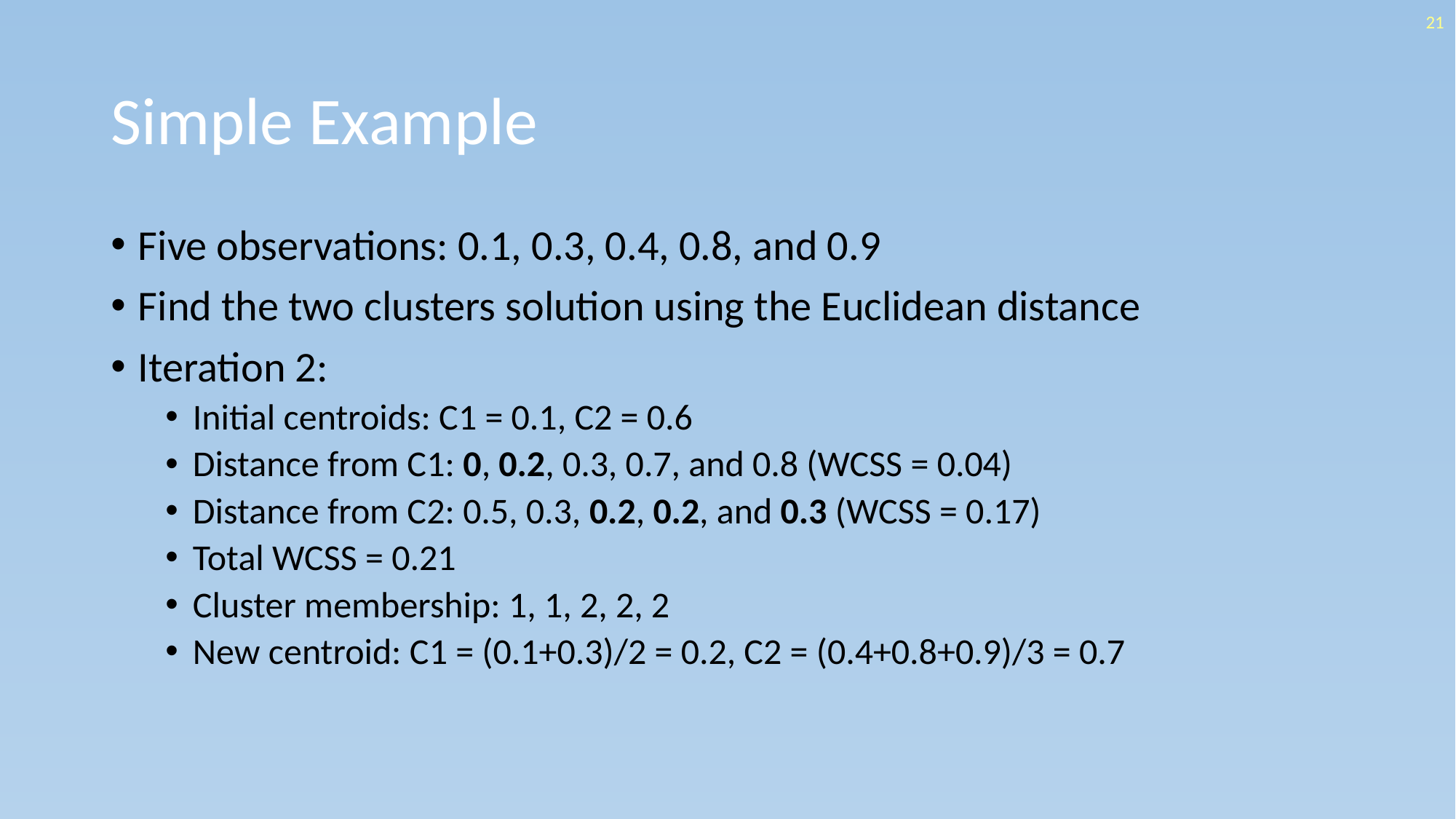

21
# Simple Example
Five observations: 0.1, 0.3, 0.4, 0.8, and 0.9
Find the two clusters solution using the Euclidean distance
Iteration 2:
Initial centroids: C1 = 0.1, C2 = 0.6
Distance from C1: 0, 0.2, 0.3, 0.7, and 0.8 (WCSS = 0.04)
Distance from C2: 0.5, 0.3, 0.2, 0.2, and 0.3 (WCSS = 0.17)
Total WCSS = 0.21
Cluster membership: 1, 1, 2, 2, 2
New centroid: C1 = (0.1+0.3)/2 = 0.2, C2 = (0.4+0.8+0.9)/3 = 0.7